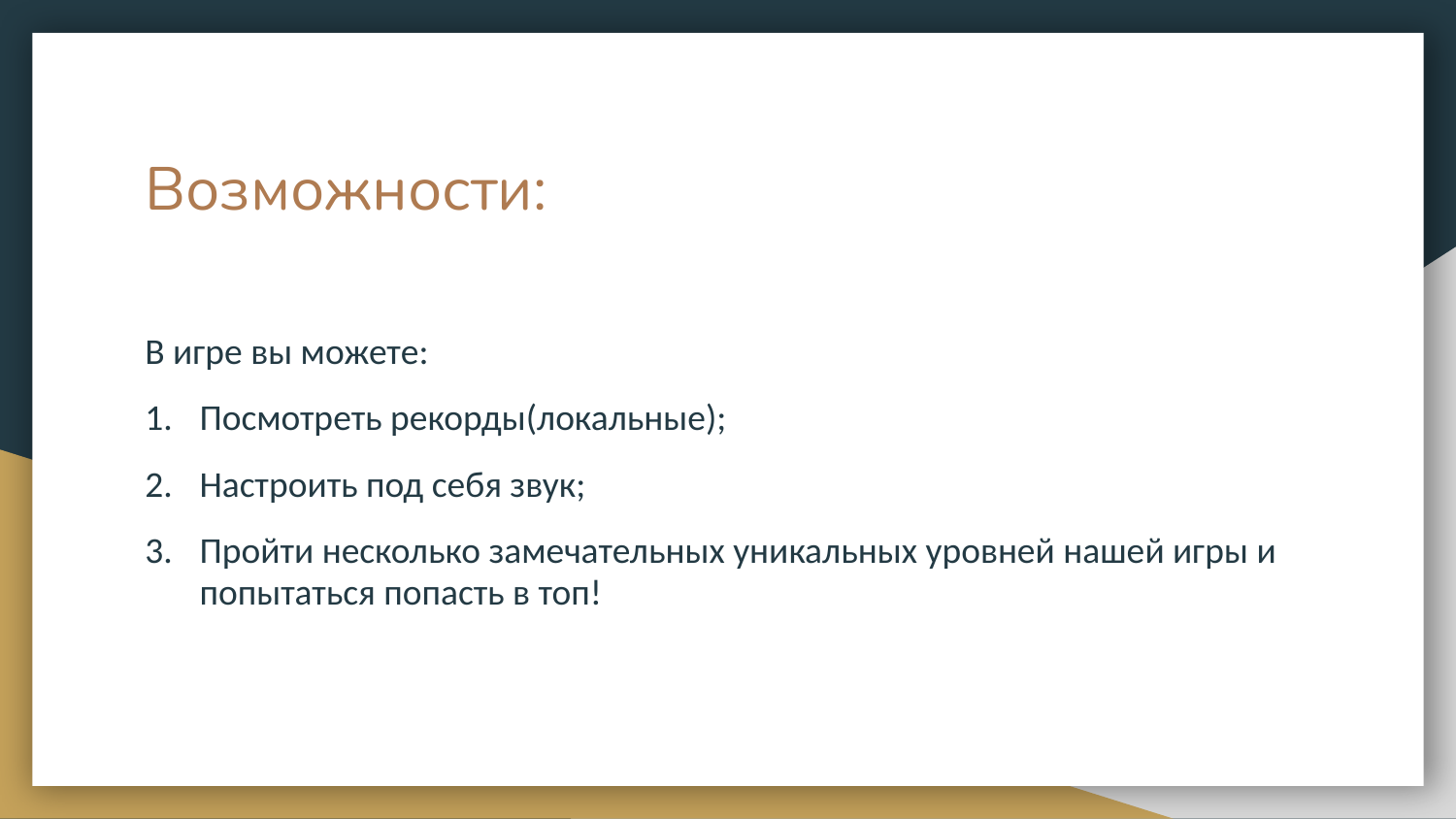

# Возможности:
В игре вы можете:
Посмотреть рекорды(локальные);
Настроить под себя звук;
Пройти несколько замечательных уникальных уровней нашей игры и попытаться попасть в топ!